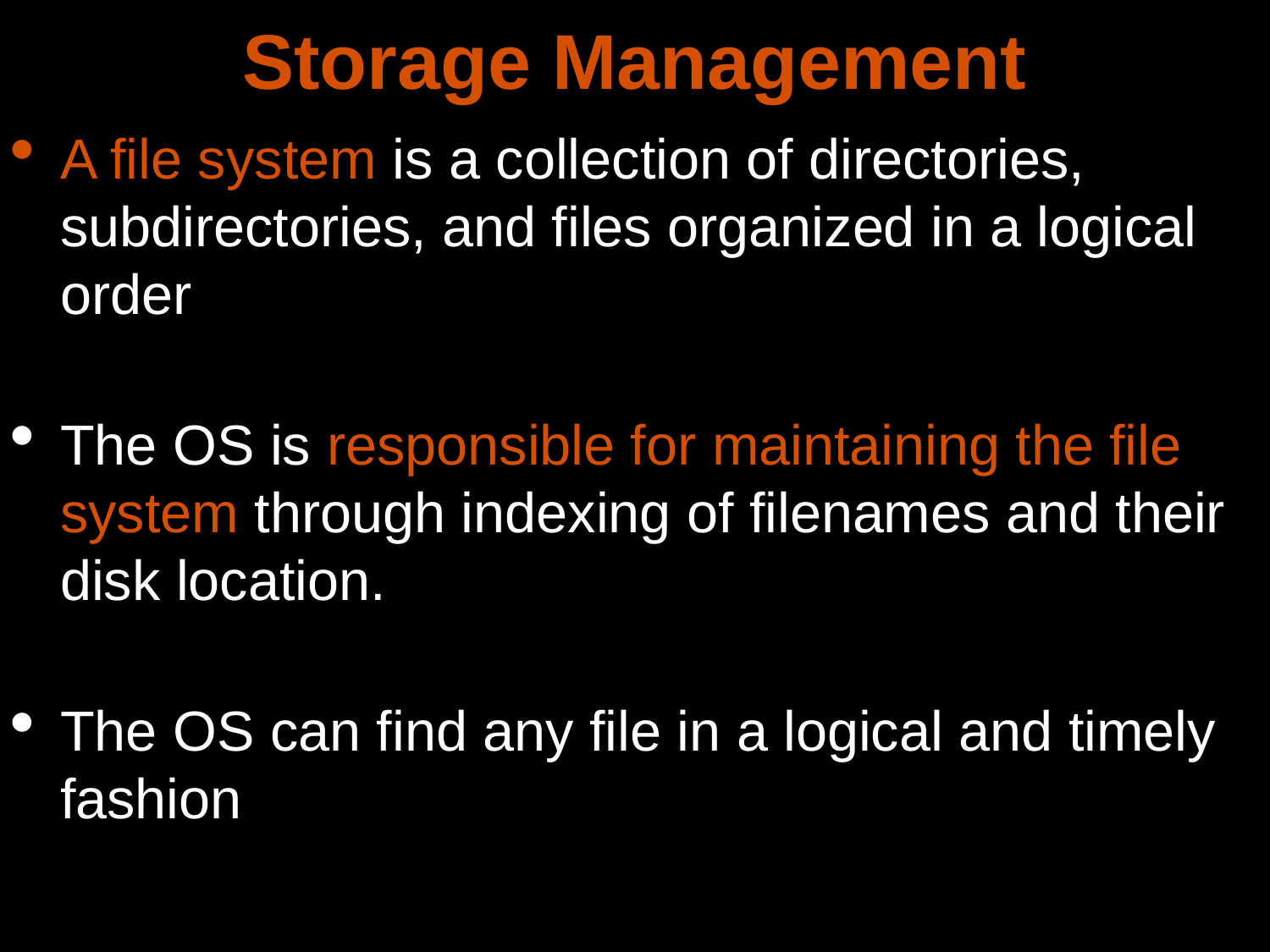

Storage Management
A file system is a collection of directories, subdirectories, and files organized in a logical order

The OS is responsible for maintaining the file system through indexing of filenames and their disk location.

The OS can find any file in a logical and timely fashion